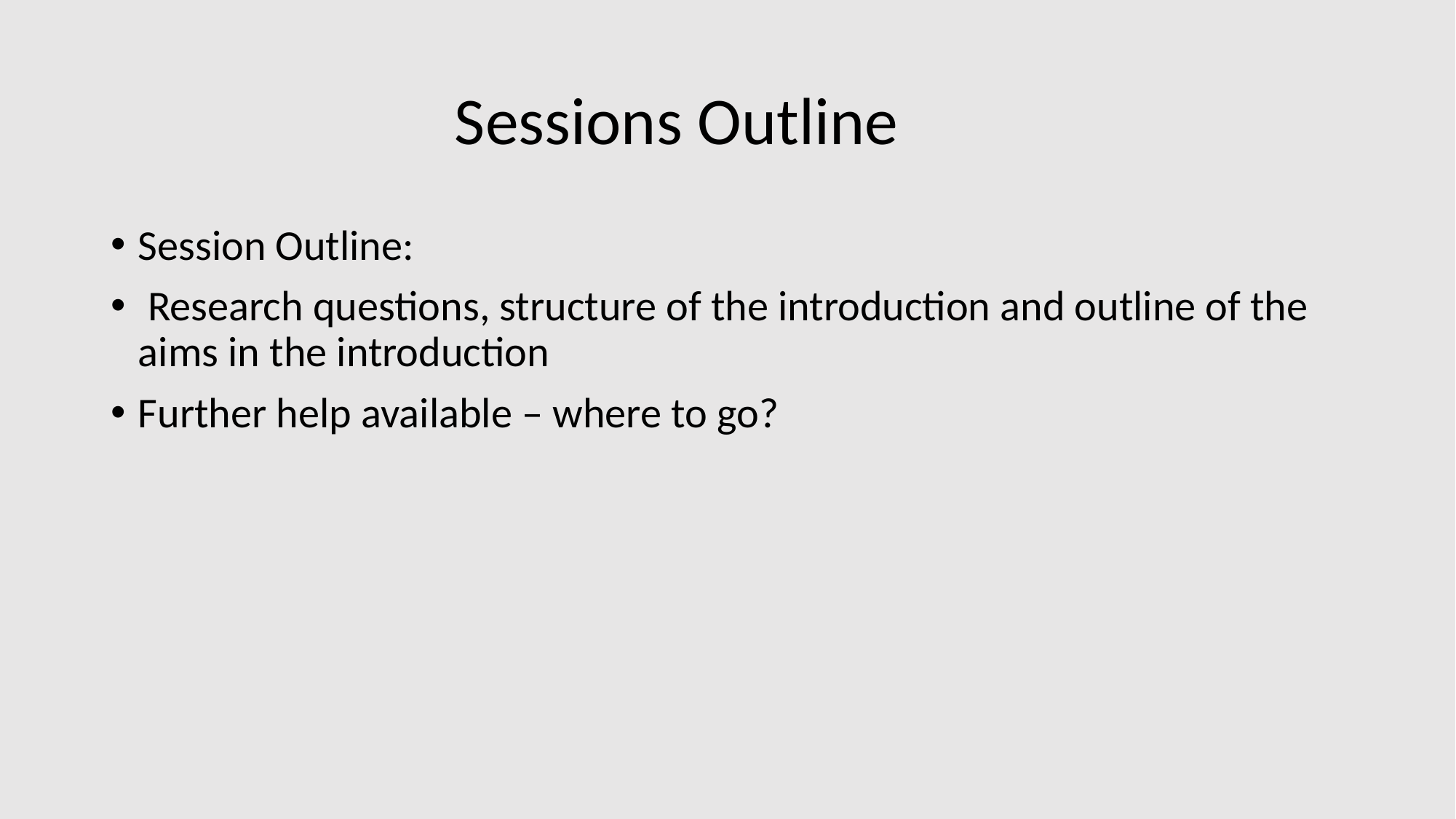

# Sessions Outline
Session Outline:
 Research questions, structure of the introduction and outline of the aims in the introduction
Further help available – where to go?